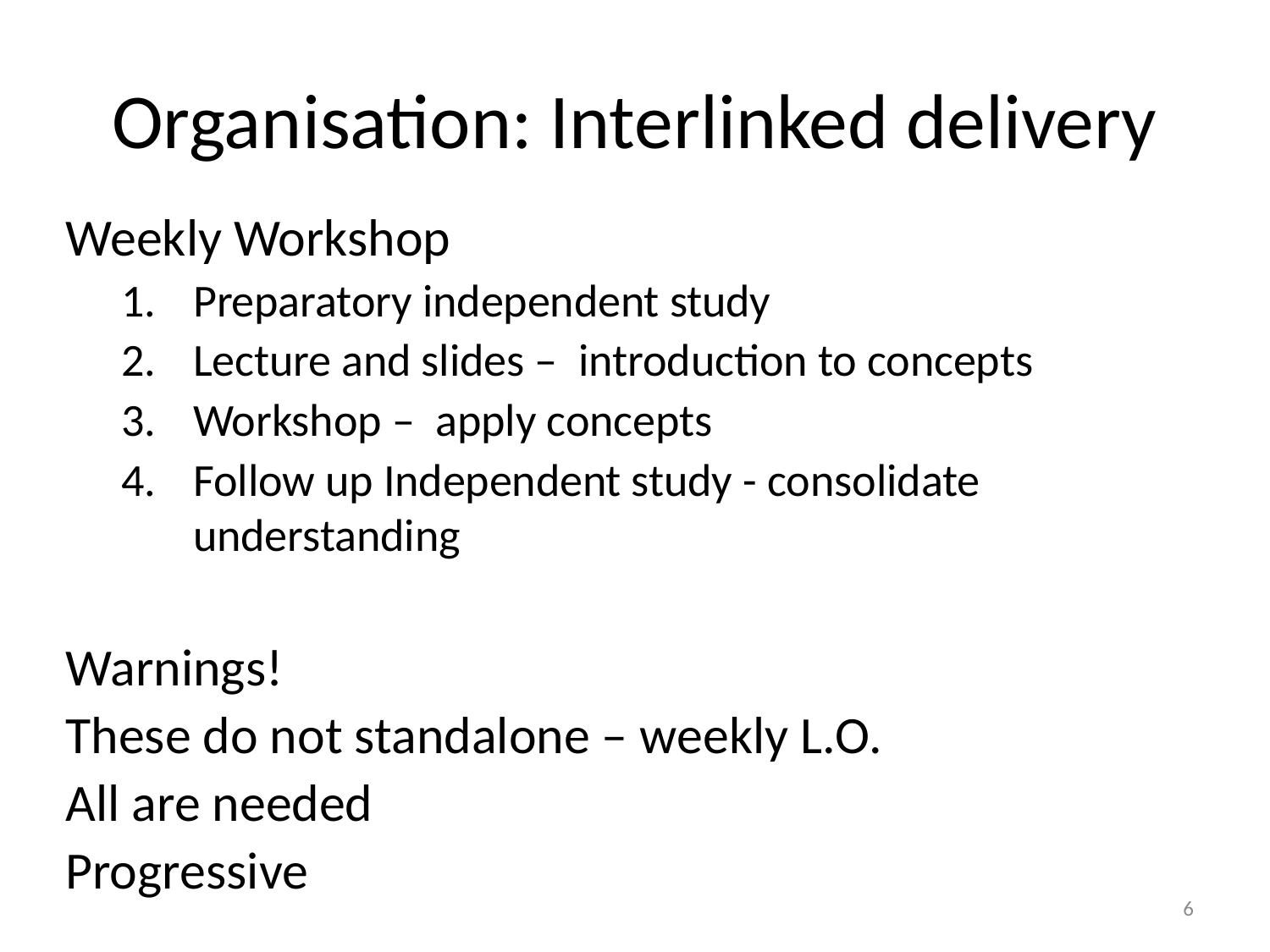

# Organisation: Interlinked delivery
Weekly Workshop
Preparatory independent study
Lecture and slides –  introduction to concepts
Workshop –  apply concepts
Follow up Independent study - consolidate understanding

Warnings!
These do not standalone – weekly L.O.
All are needed
Progressive
6